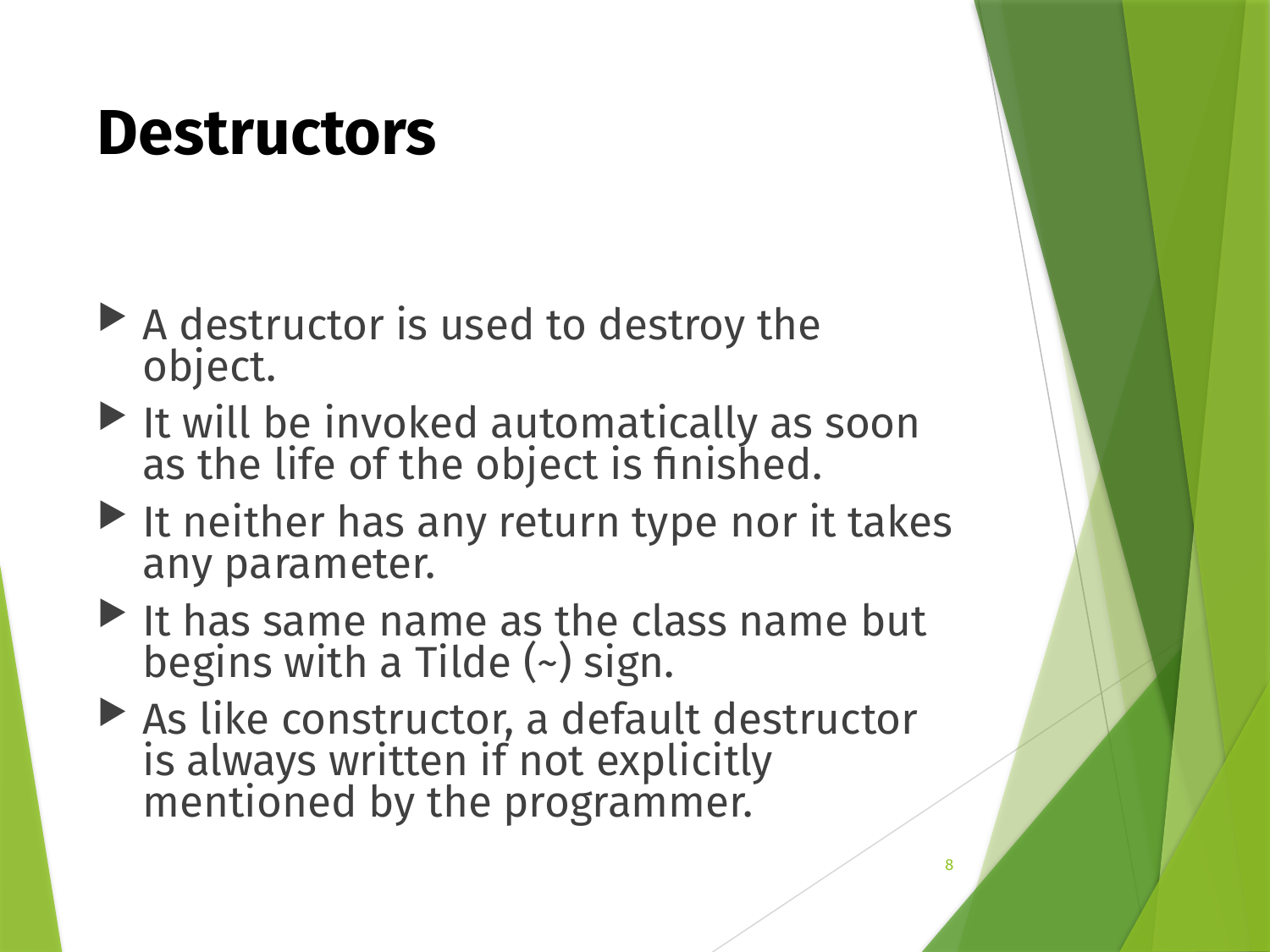

# Destructors
A destructor is used to destroy the object.
It will be invoked automatically as soon as the life of the object is finished.
It neither has any return type nor it takes any parameter.
It has same name as the class name but begins with a Tilde (~) sign.
As like constructor, a default destructor is always written if not explicitly mentioned by the programmer.
8